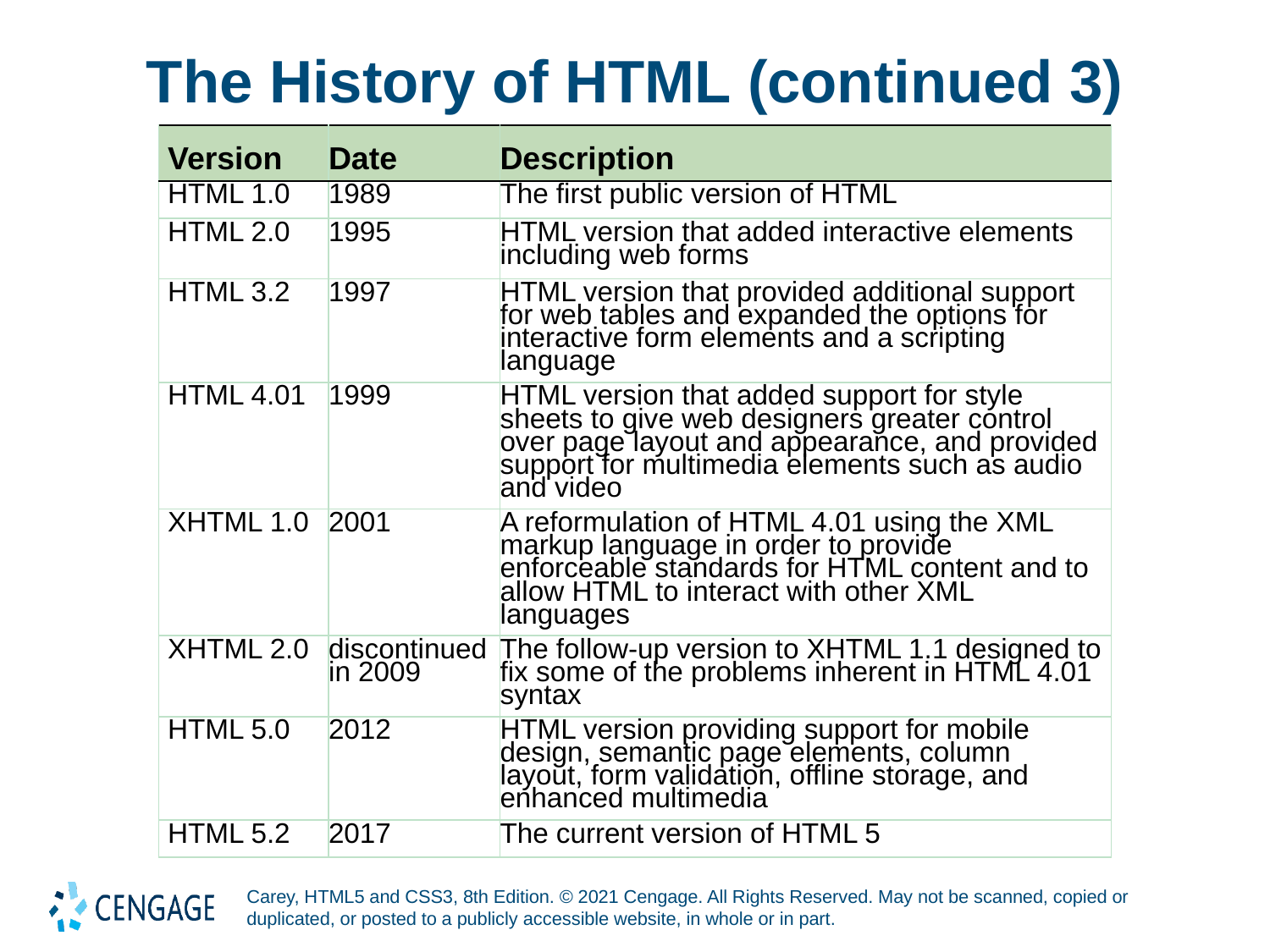

# The History of HTML (continued 3)
| Version | Date | Description |
| --- | --- | --- |
| HTML 1.0 | 1989 | The first public version of HTML |
| HTML 2.0 | 1995 | HTML version that added interactive elements including web forms |
| HTML 3.2 | 1997 | HTML version that provided additional support for web tables and expanded the options for interactive form elements and a scripting language |
| HTML 4.01 | 1999 | HTML version that added support for style sheets to give web designers greater control over page layout and appearance, and provided support for multimedia elements such as audio and video |
| XHTML 1.0 | 2001 | A reformulation of HTML 4.01 using the XML markup language in order to provide enforceable standards for HTML content and to allow HTML to interact with other XML languages |
| XHTML 2.0 | discontinued in 2009 | The follow-up version to XHTML 1.1 designed to fix some of the problems inherent in HTML 4.01 syntax |
| HTML 5.0 | 2012 | HTML version providing support for mobile design, semantic page elements, column layout, form validation, offline storage, and enhanced multimedia |
| HTML 5.2 | 2017 | The current version of HTML 5 |